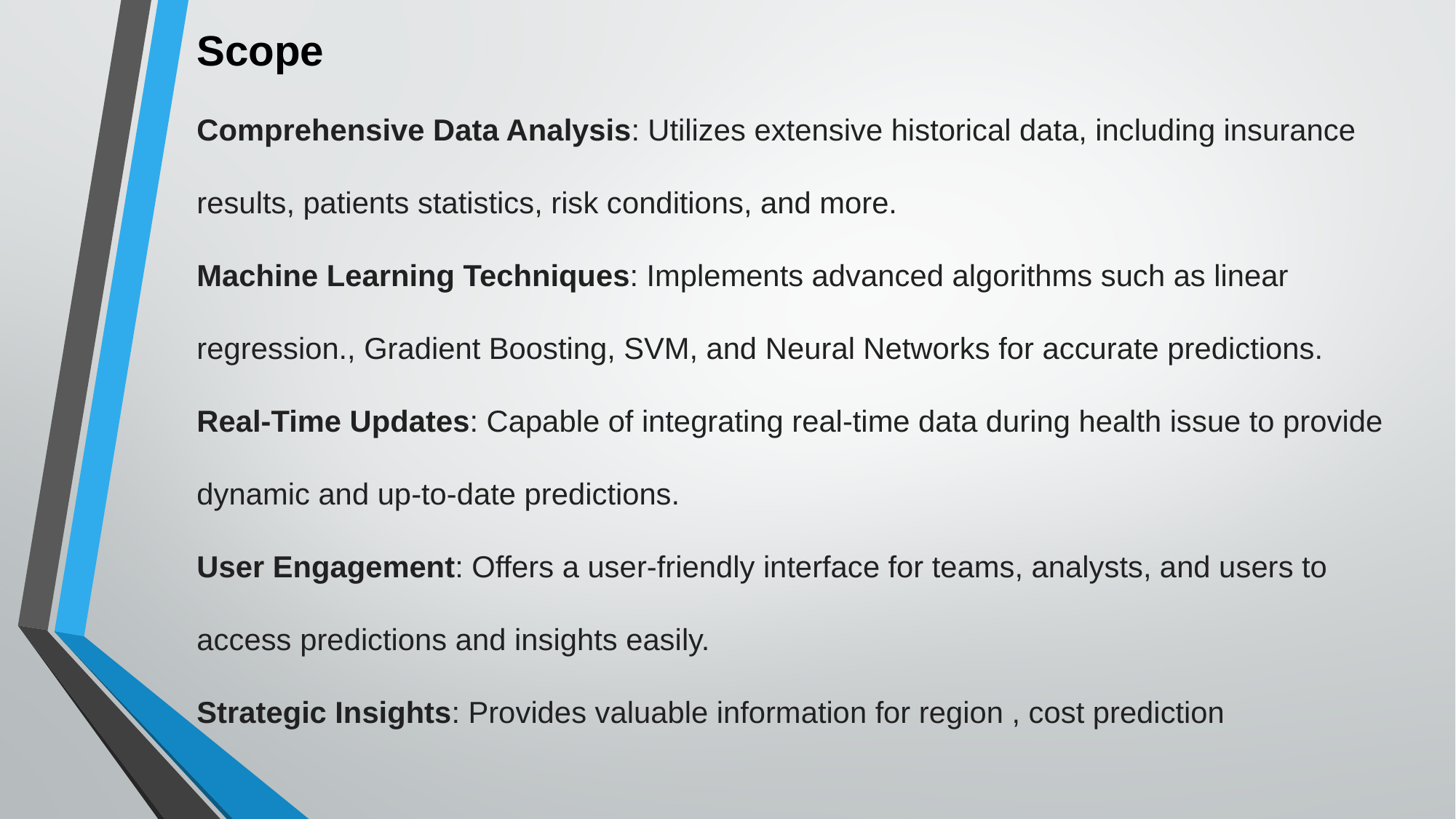

Scope
Comprehensive Data Analysis: Utilizes extensive historical data, including insurance results, patients statistics, risk conditions, and more.
Machine Learning Techniques: Implements advanced algorithms such as linear regression., Gradient Boosting, SVM, and Neural Networks for accurate predictions.
Real-Time Updates: Capable of integrating real-time data during health issue to provide dynamic and up-to-date predictions.
User Engagement: Offers a user-friendly interface for teams, analysts, and users to access predictions and insights easily.
Strategic Insights: Provides valuable information for region , cost prediction